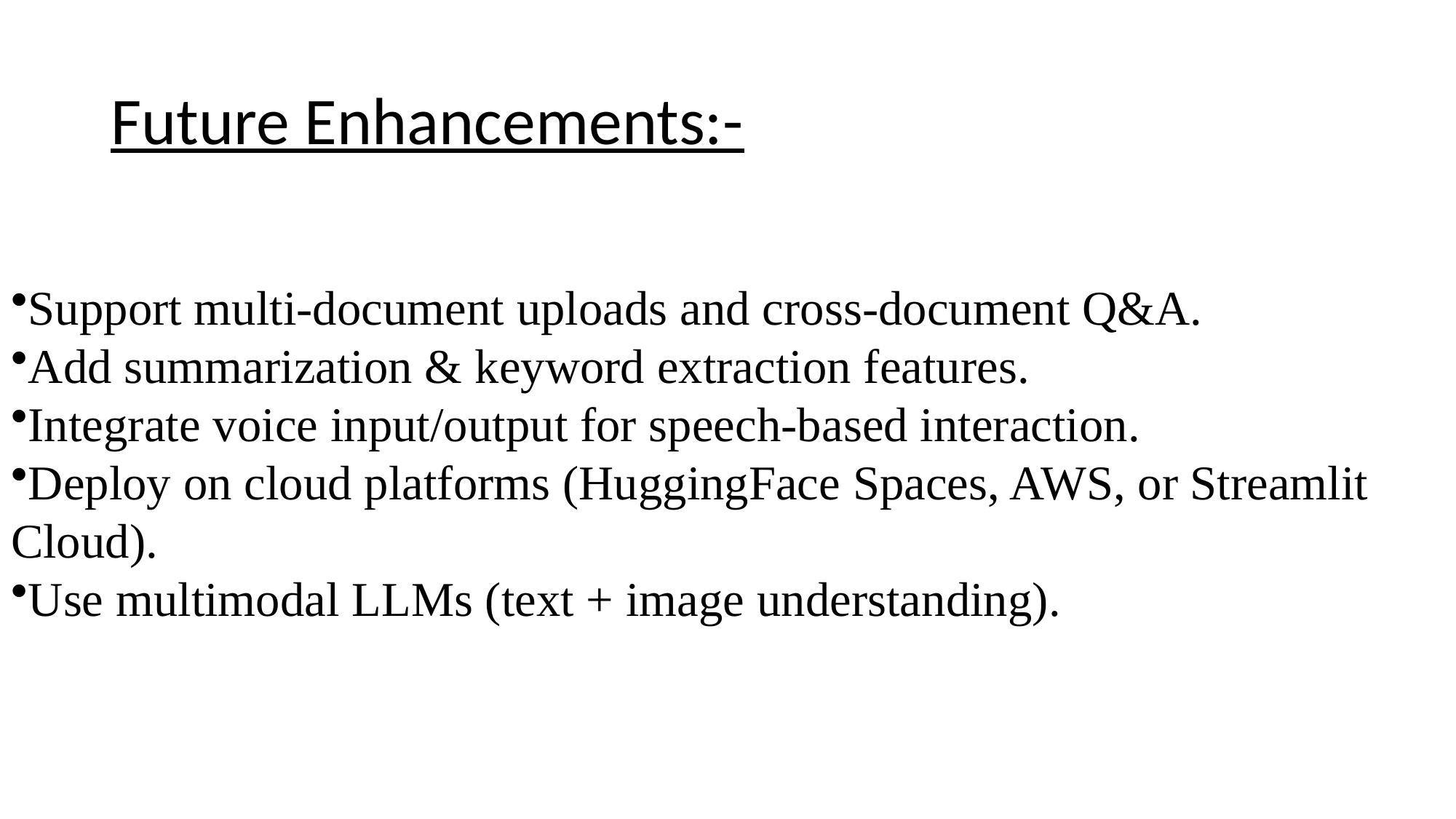

# Future Enhancements:-
Support multi-document uploads and cross-document Q&A.
Add summarization & keyword extraction features.
Integrate voice input/output for speech-based interaction.
Deploy on cloud platforms (HuggingFace Spaces, AWS, or Streamlit Cloud).
Use multimodal LLMs (text + image understanding).